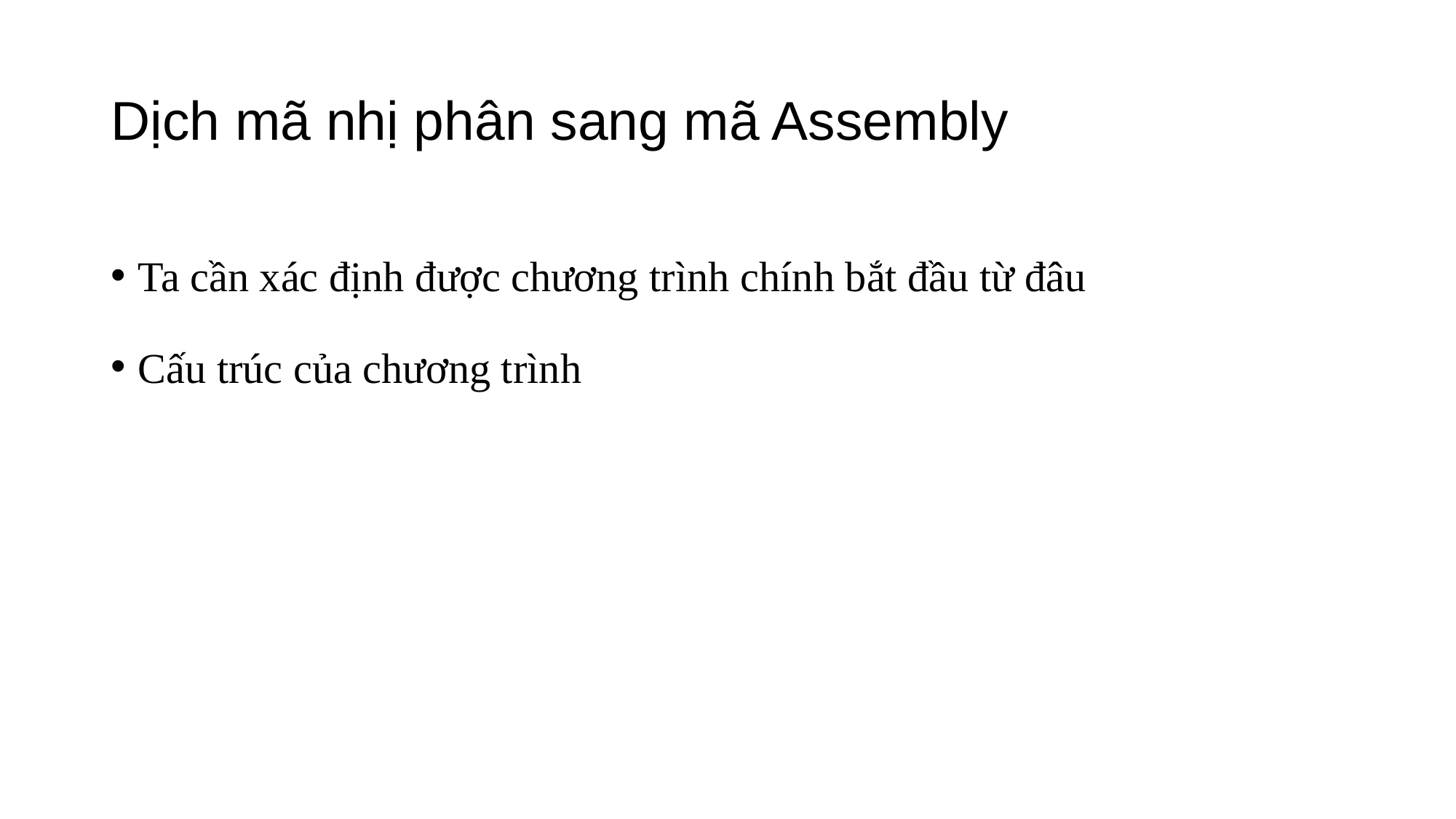

# Dịch mã nhị phân sang mã Assembly
Ta cần xác định được chương trình chính bắt đầu từ đâu
Cấu trúc của chương trình